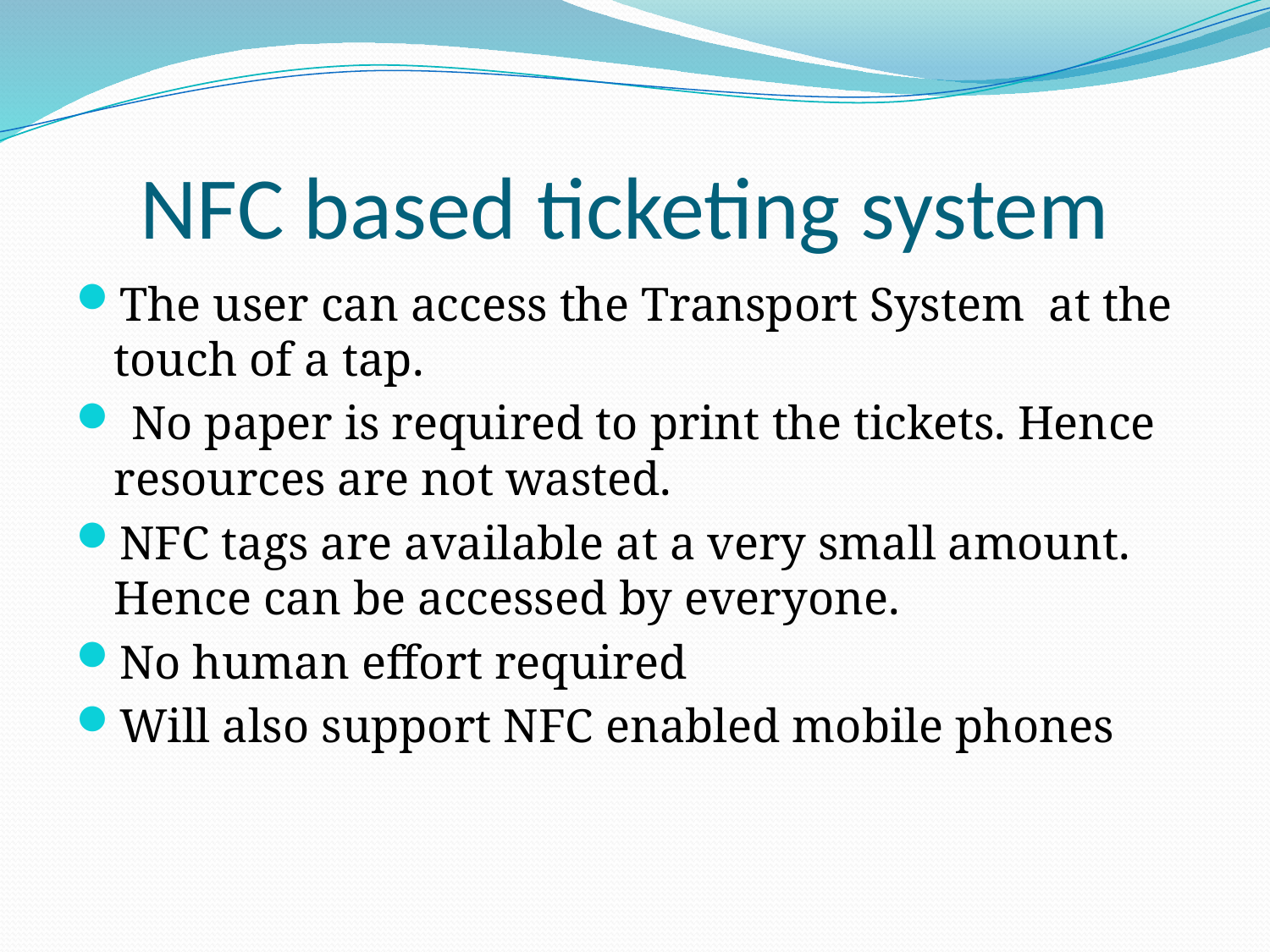

# NFC based ticketing system
The user can access the Transport System  at the touch of a tap.
 No paper is required to print the tickets. Hence resources are not wasted.
NFC tags are available at a very small amount. Hence can be accessed by everyone.
No human effort required
Will also support NFC enabled mobile phones